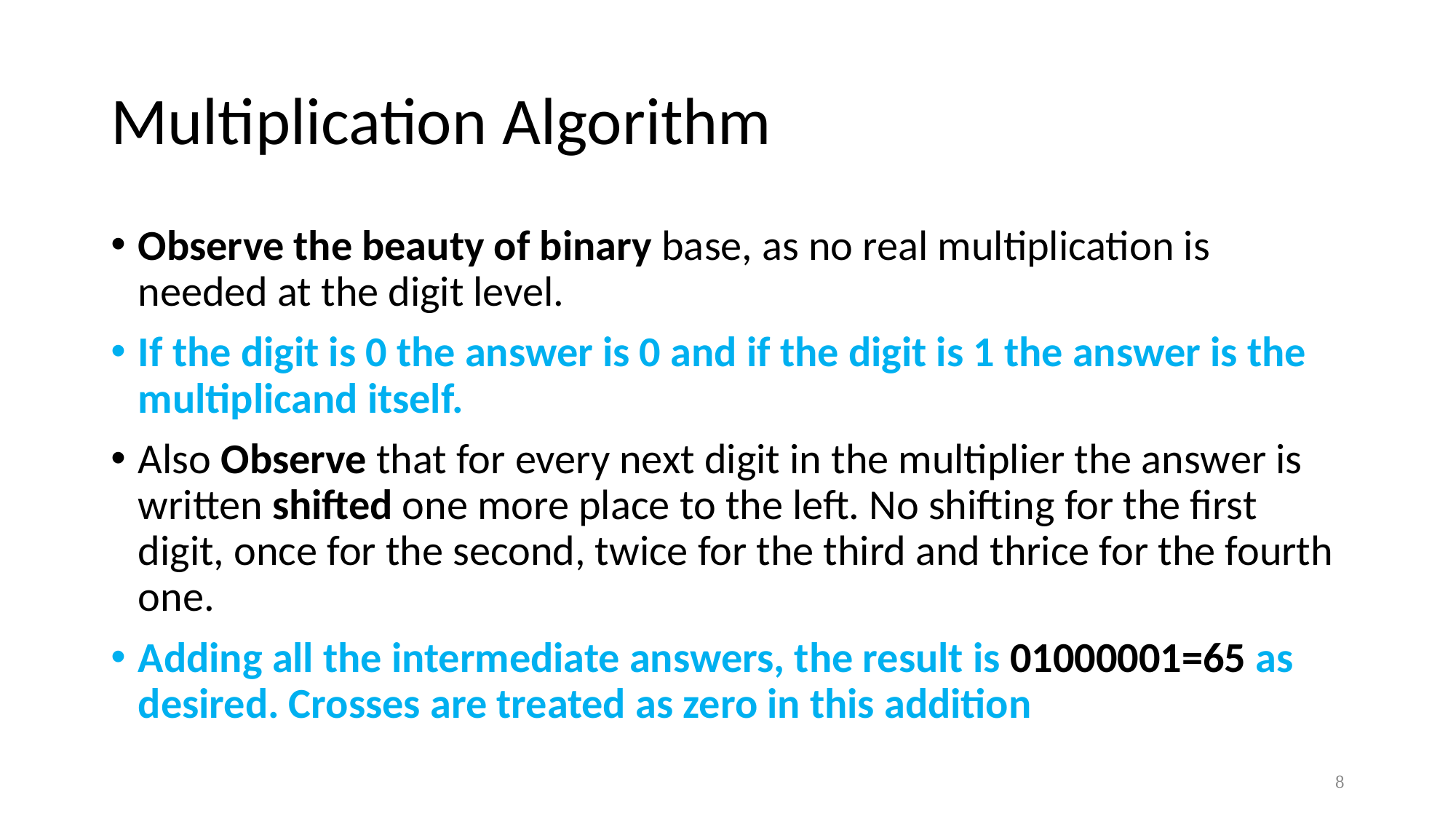

# Multiplication Algorithm
Observe the beauty of binary base, as no real multiplication is needed at the digit level.
If the digit is 0 the answer is 0 and if the digit is 1 the answer is the multiplicand itself.
Also Observe that for every next digit in the multiplier the answer is written shifted one more place to the left. No shifting for the first digit, once for the second, twice for the third and thrice for the fourth one.
Adding all the intermediate answers, the result is 01000001=65 as desired. Crosses are treated as zero in this addition
8